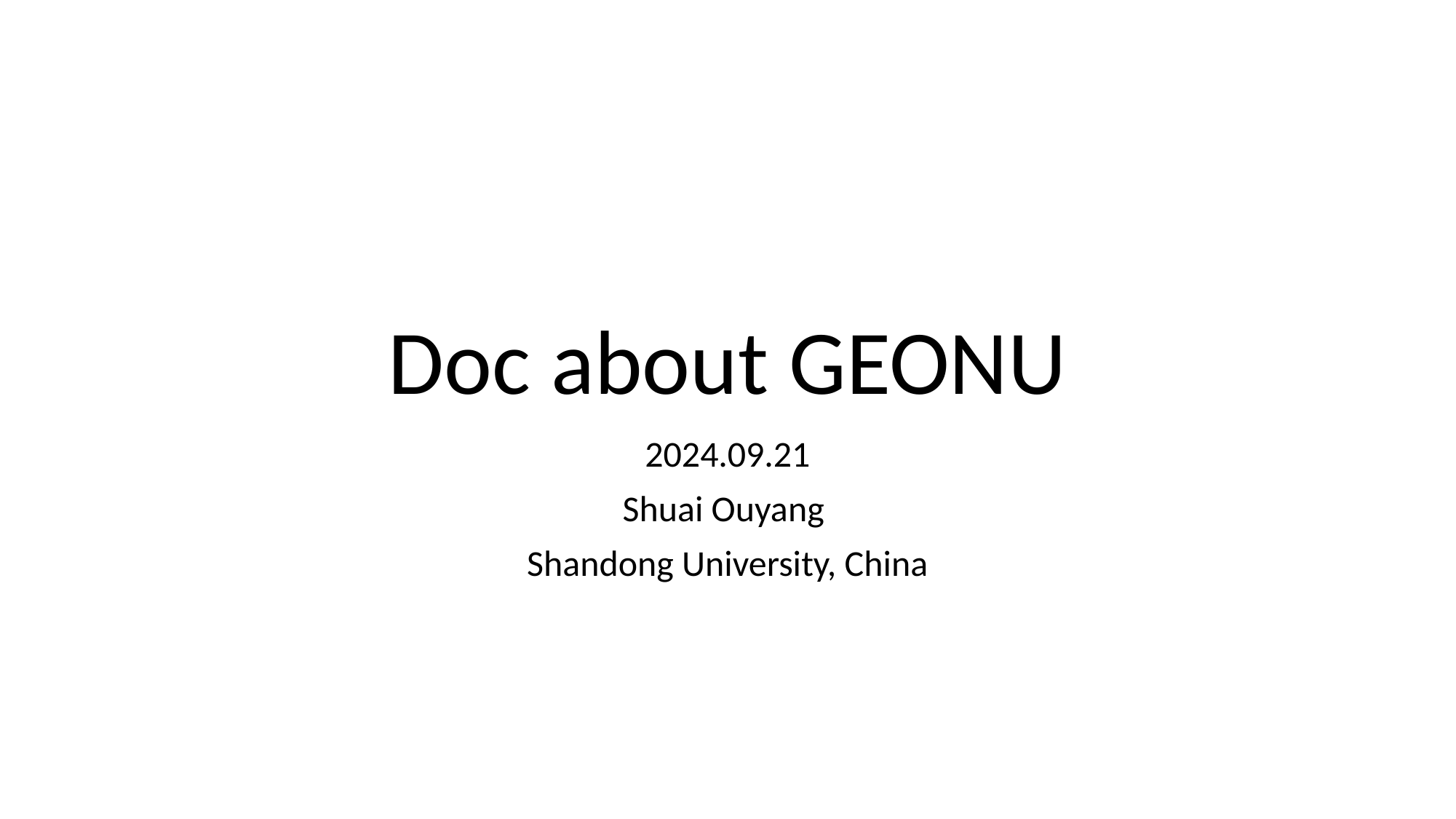

# Doc about GEONU
2024.09.21
Shuai Ouyang
Shandong University, China